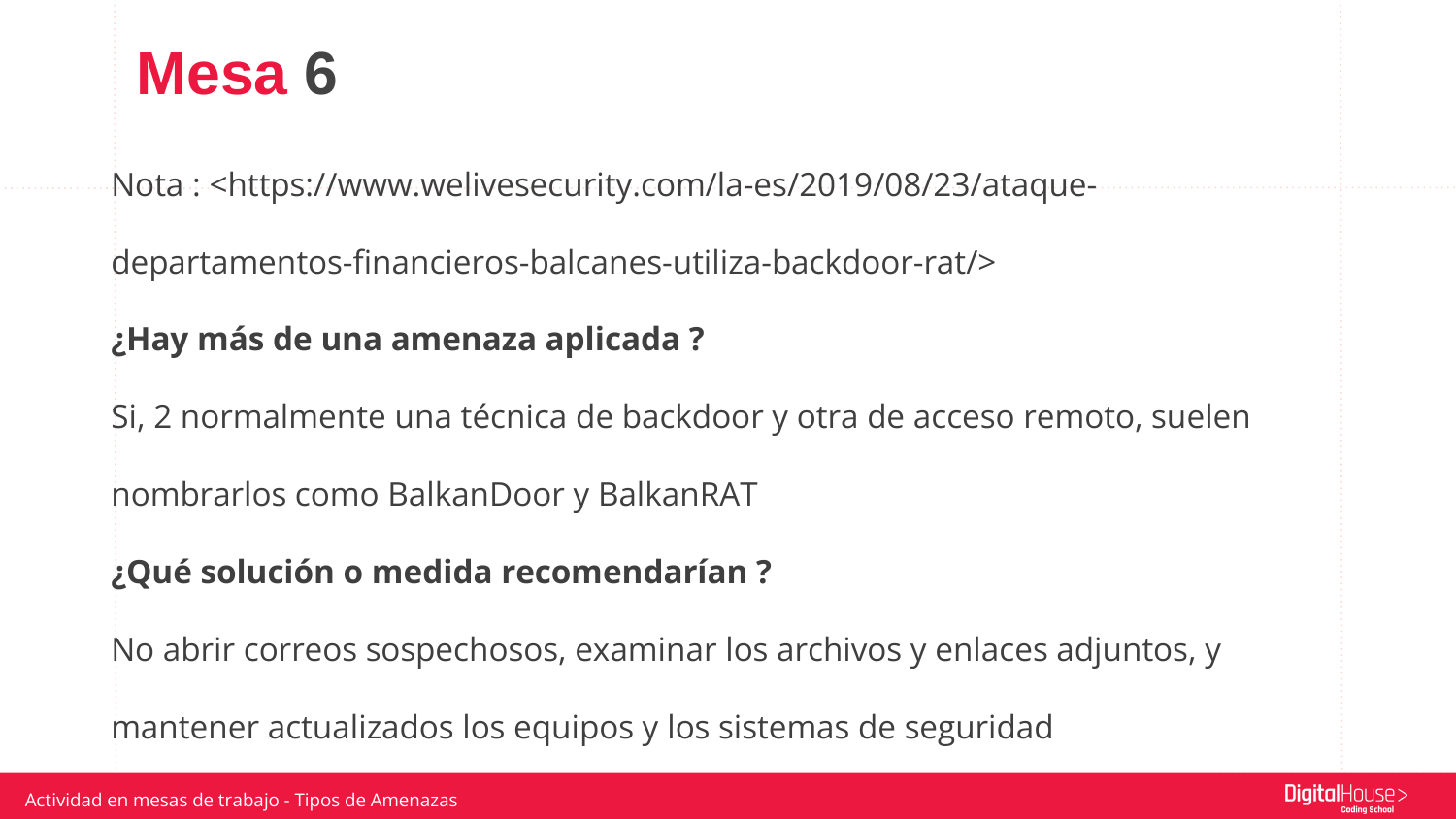

Mesa 6
Nota : <https://www.welivesecurity.com/la-es/2019/08/23/ataque-departamentos-financieros-balcanes-utiliza-backdoor-rat/>
¿Hay más de una amenaza aplicada ?
Si, 2 normalmente una técnica de backdoor y otra de acceso remoto, suelen nombrarlos como BalkanDoor y BalkanRAT
¿Qué solución o medida recomendarían ?
No abrir correos sospechosos, examinar los archivos y enlaces adjuntos, y mantener actualizados los equipos y los sistemas de seguridad